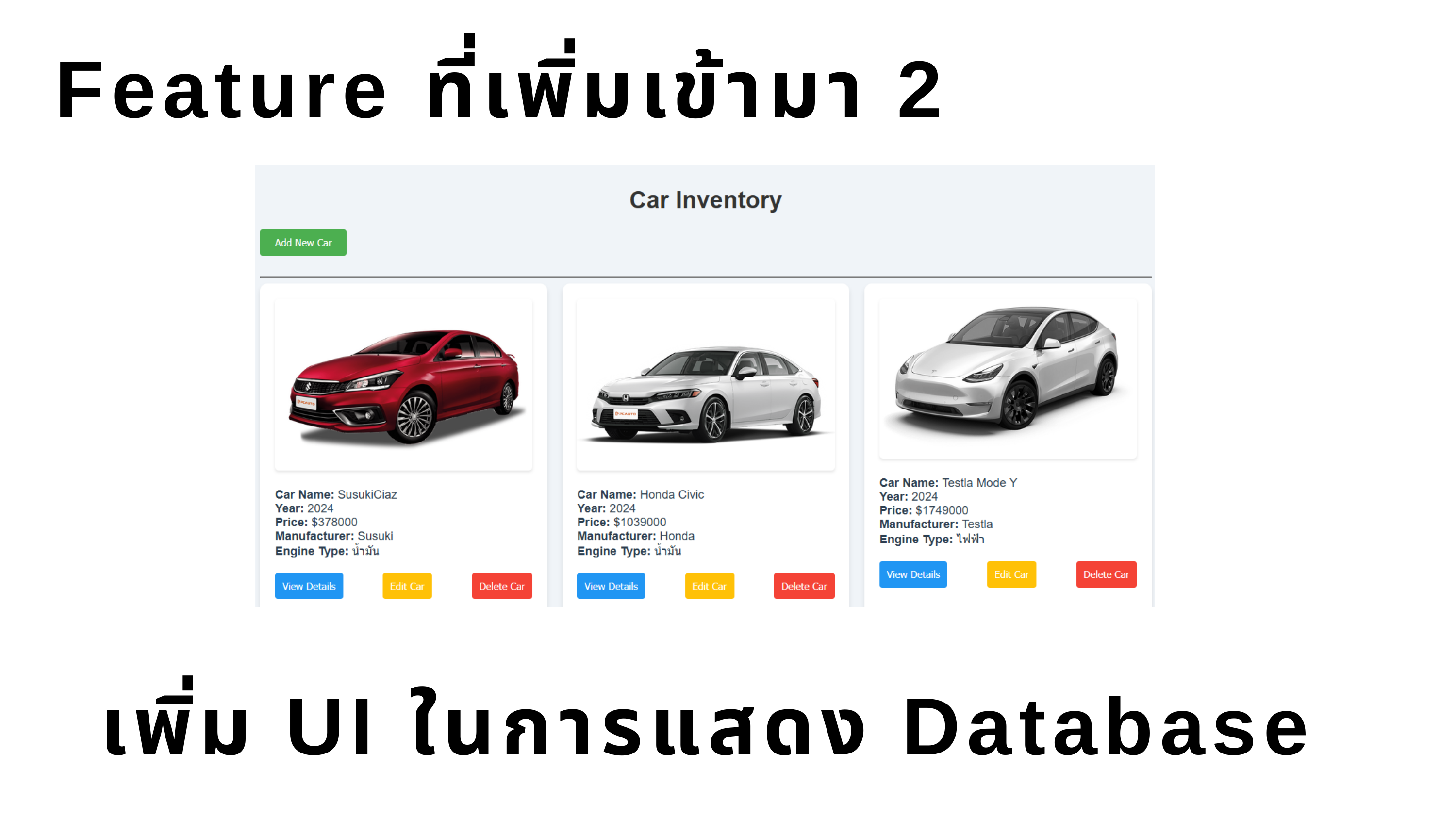

Feature ที่เพิ่มเข้ามา 2

เพิ่ม UI ในการแสดง Database